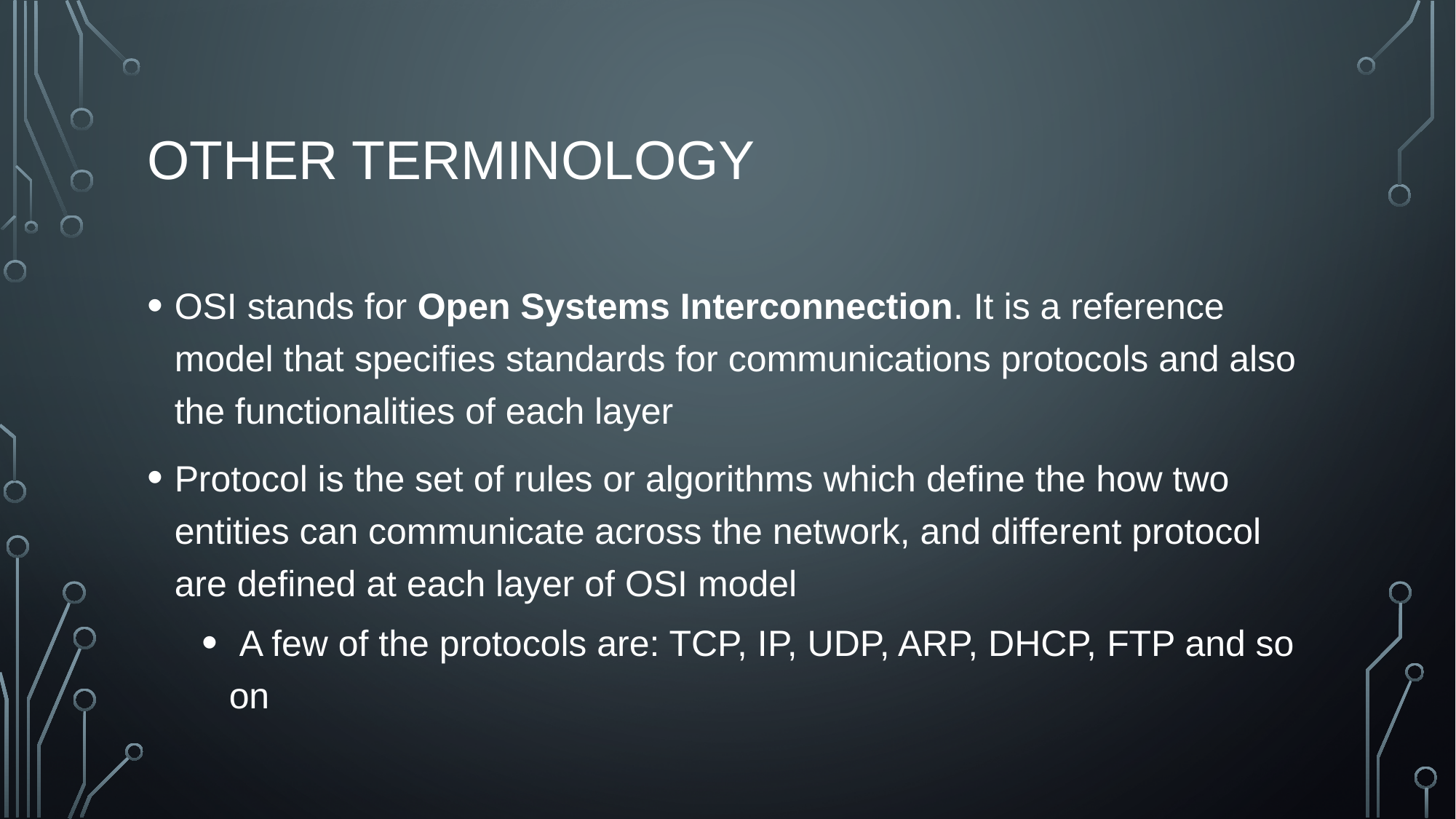

# Other Terminology
OSI stands for Open Systems Interconnection. It is a reference model that specifies standards for communications protocols and also the functionalities of each layer
Protocol is the set of rules or algorithms which define the how two entities can communicate across the network, and different protocol are defined at each layer of OSI model
 A few of the protocols are: TCP, IP, UDP, ARP, DHCP, FTP and so on